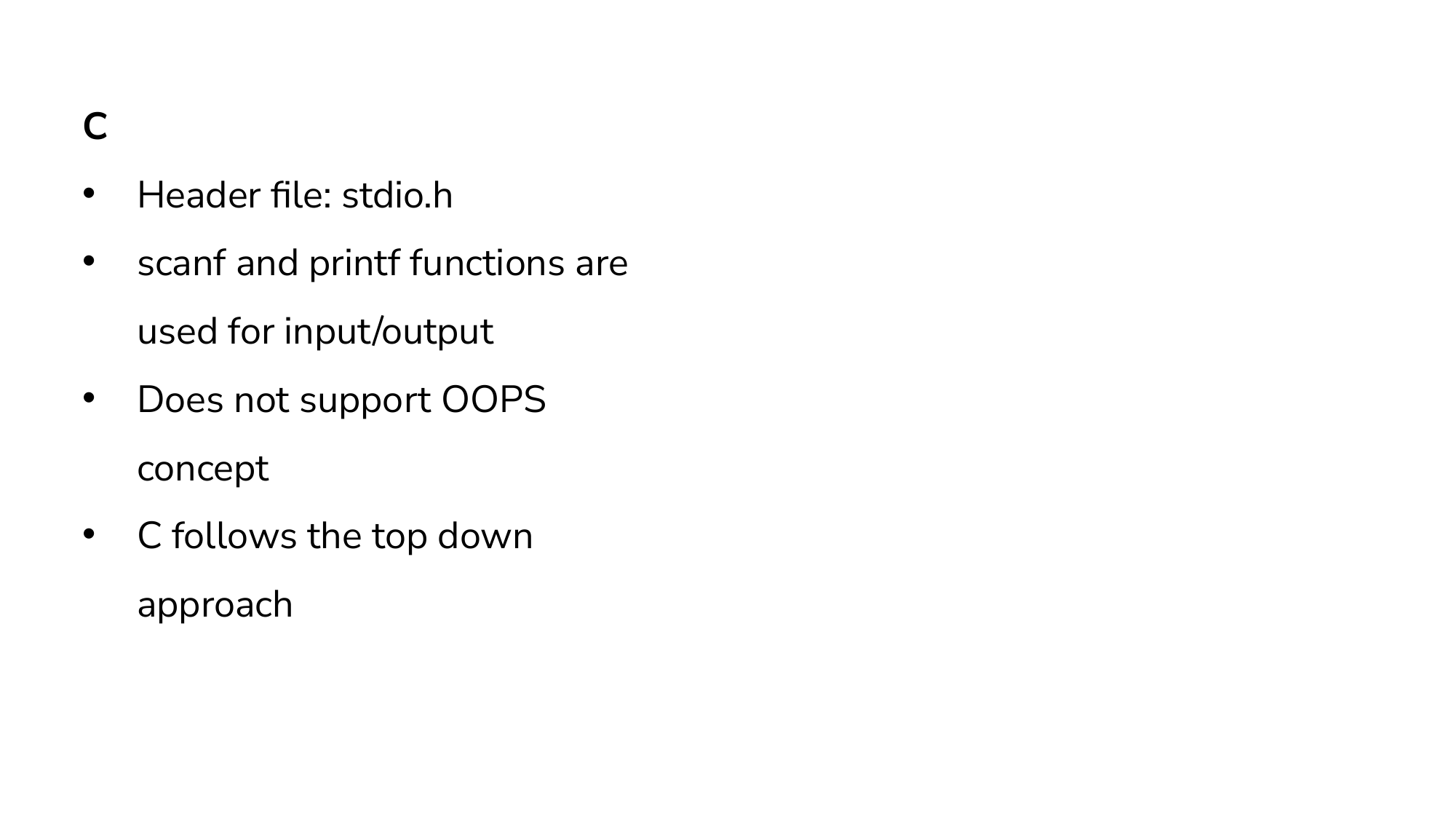

C
Header file: stdio.h
scanf and printf functions are used for input/output
Does not support OOPS concept
C follows the top down approach